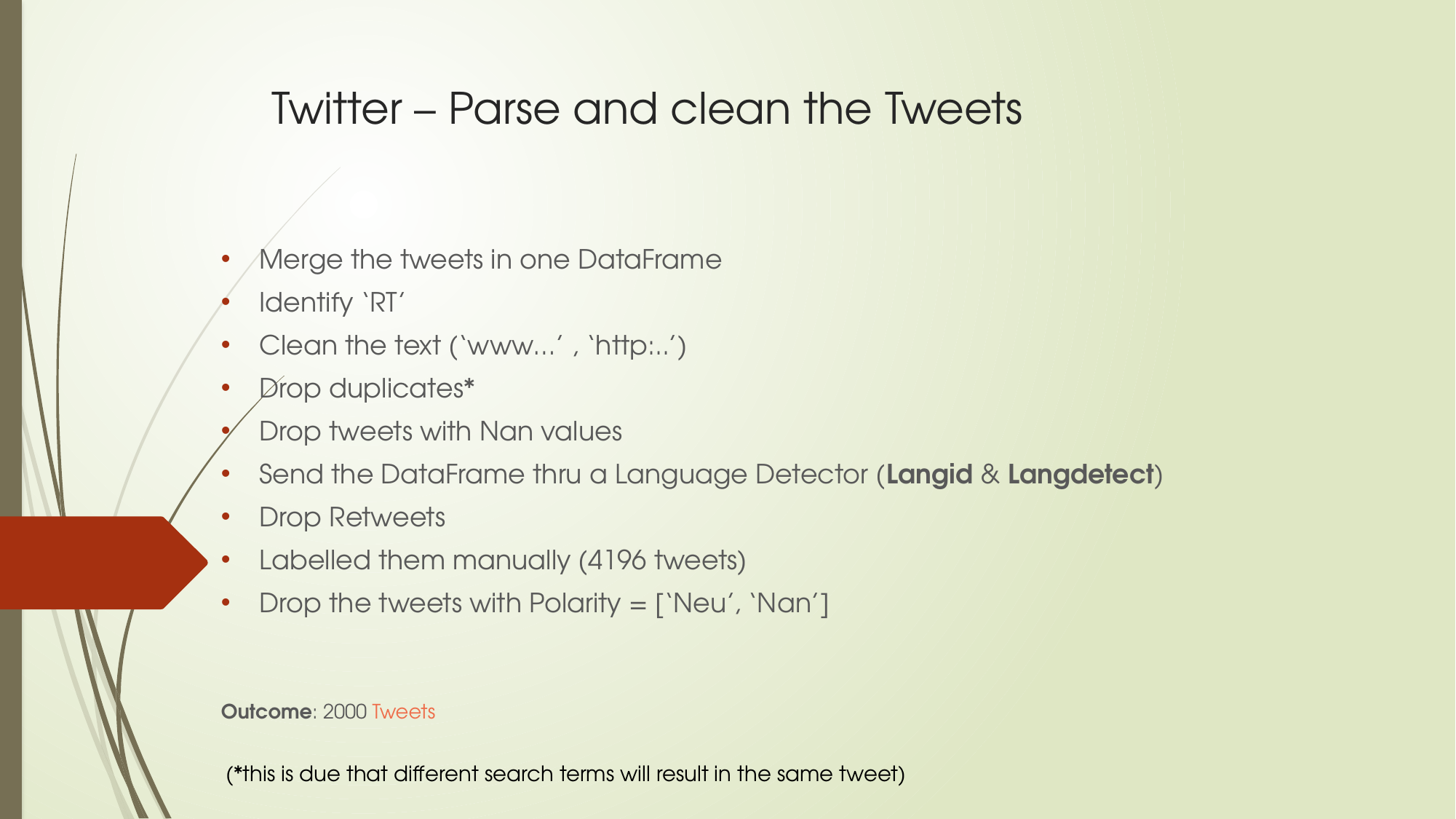

Twitter – Parse and clean the Tweets

Merge the tweets in one DataFrame
Identify ‘RT’
Clean the text (‘www…’ , ‘http:..’)
Drop duplicates*
Drop tweets with Nan values
Send the DataFrame thru a Language Detector (Langid & Langdetect)
Drop Retweets
Labelled them manually (4196 tweets)
Drop the tweets with Polarity = [‘Neu’, ‘Nan’]

Outcome: 2000 Tweets
(*this is due that different search terms will result in the same tweet)